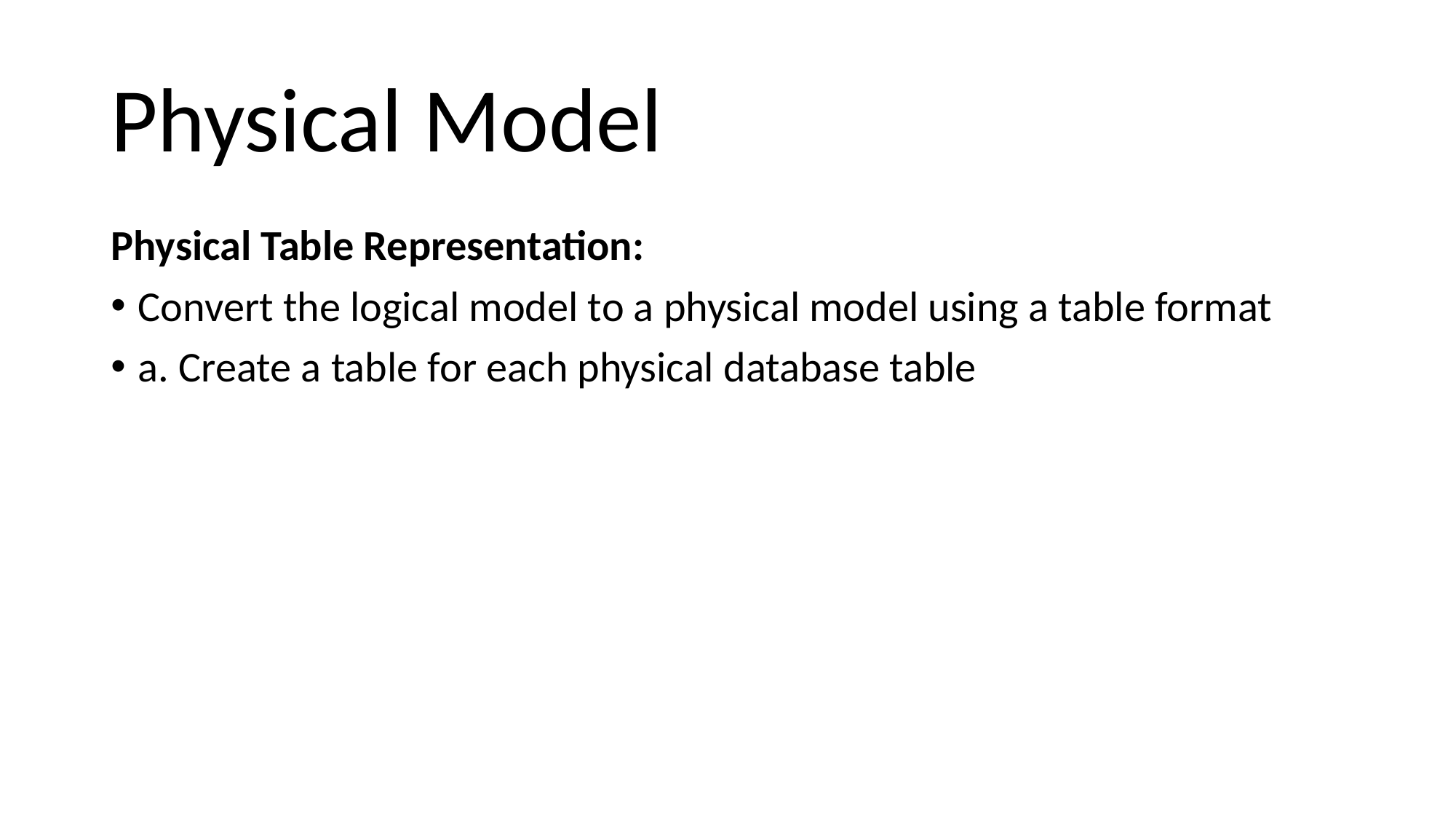

# Physical Model
Physical Table Representation:
Convert the logical model to a physical model using a table format
a. Create a table for each physical database table